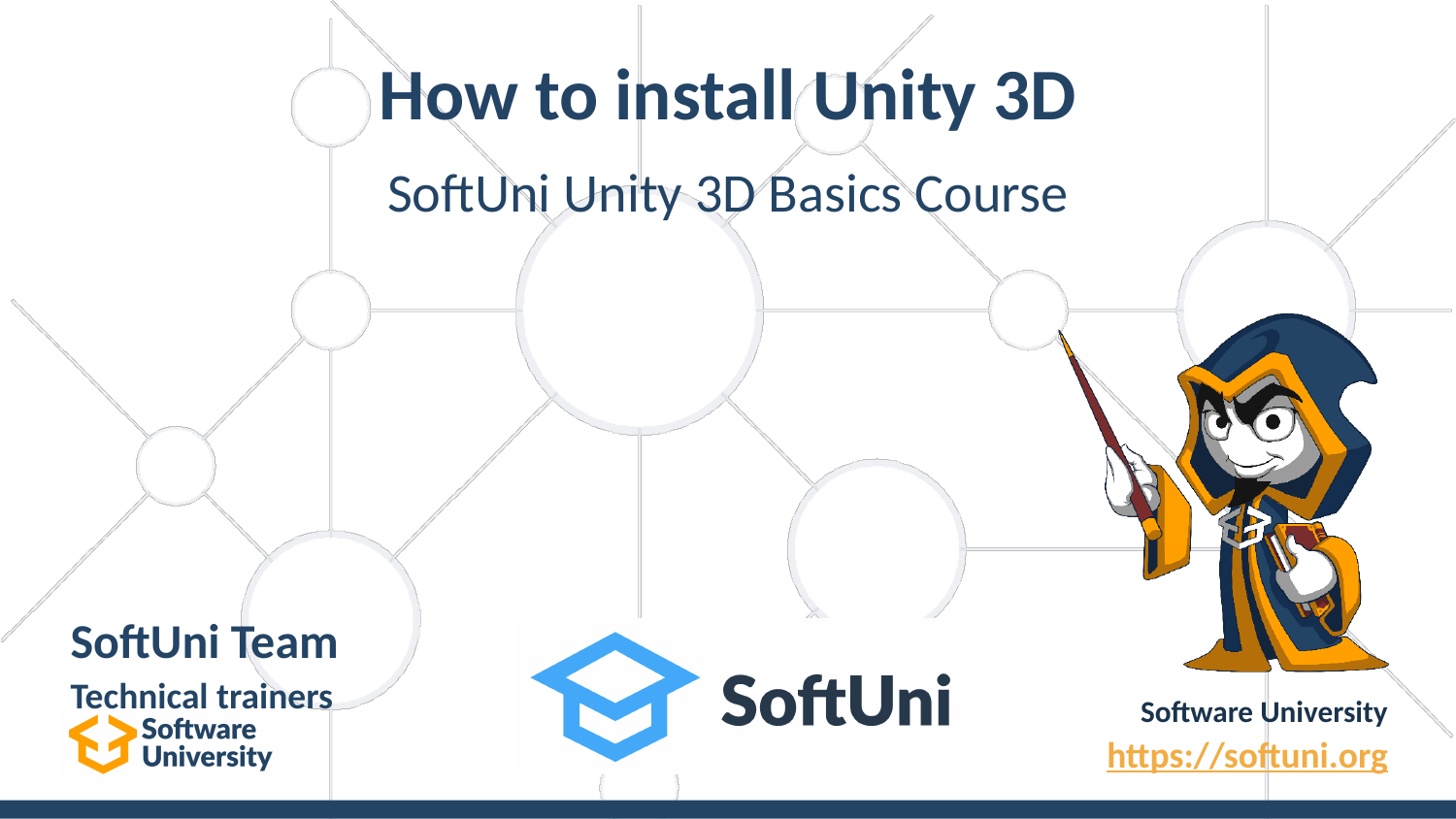

# How to install Unity 3D
SoftUni Unity 3D Basics Course
SoftUni Team
Technical trainers
Software University
https://softuni.org